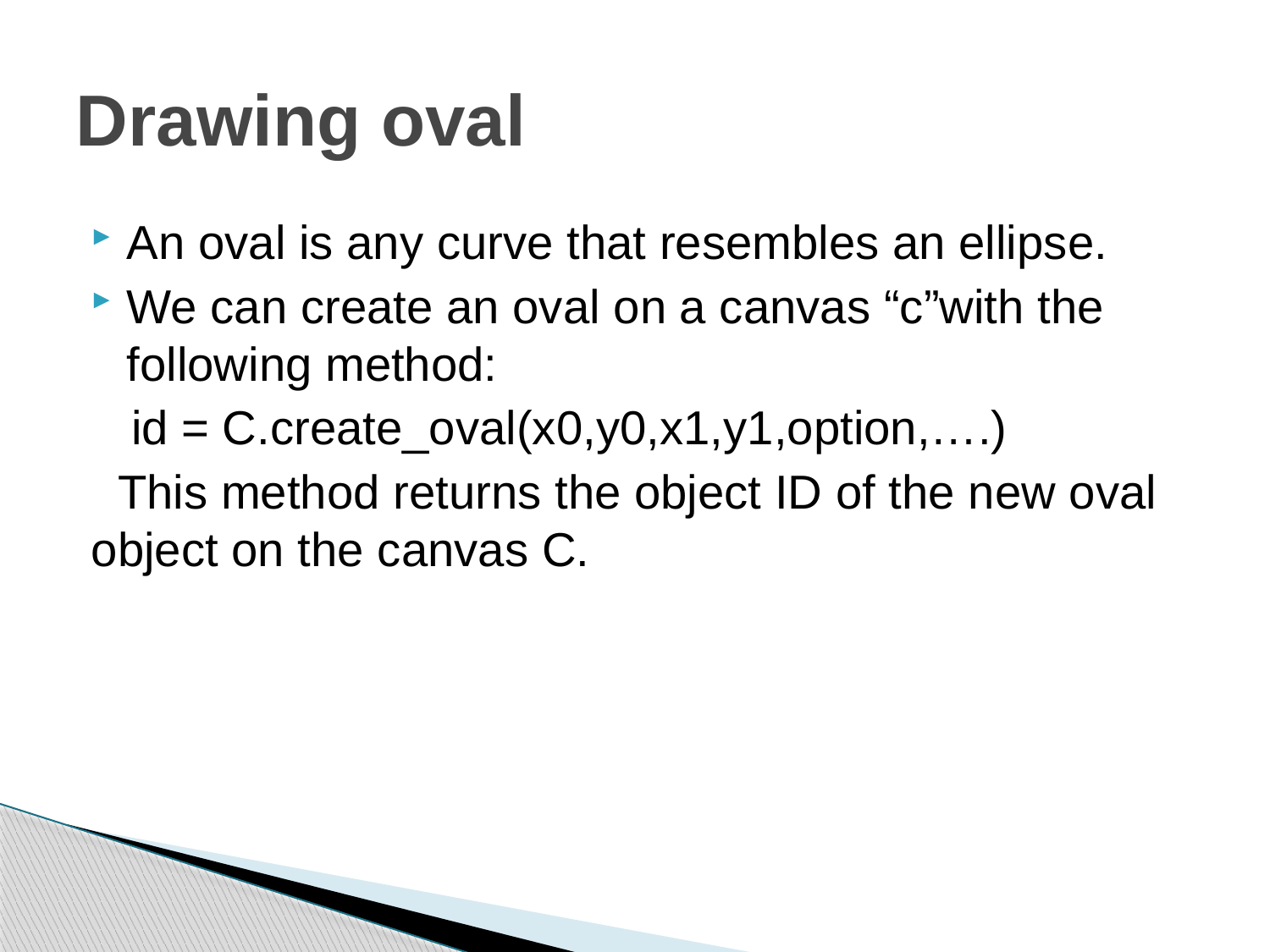

# Drawing oval
An oval is any curve that resembles an ellipse.
We can create an oval on a canvas “c”with the following method:
   id = C.create_oval(x0,y0,x1,y1,option,….)
  This method returns the object ID of the new oval object on the canvas C.